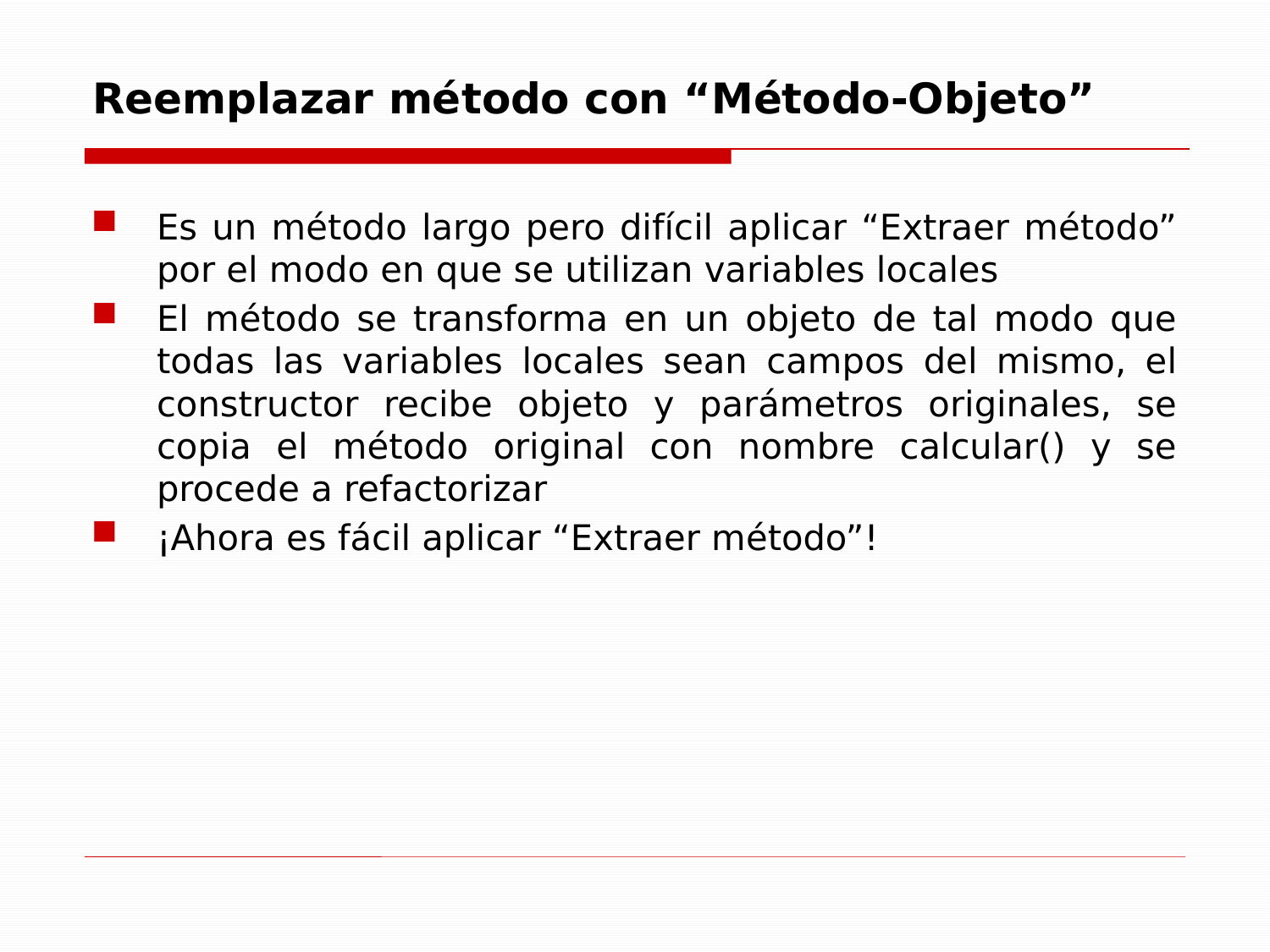

# Reemplazar método con “Método-Objeto”
Es un método largo pero difícil aplicar “Extraer método” por el modo en que se utilizan variables locales
El método se transforma en un objeto de tal modo que todas las variables locales sean campos del mismo, el constructor recibe objeto y parámetros originales, se copia el método original con nombre calcular() y se procede a refactorizar
¡Ahora es fácil aplicar “Extraer método”!